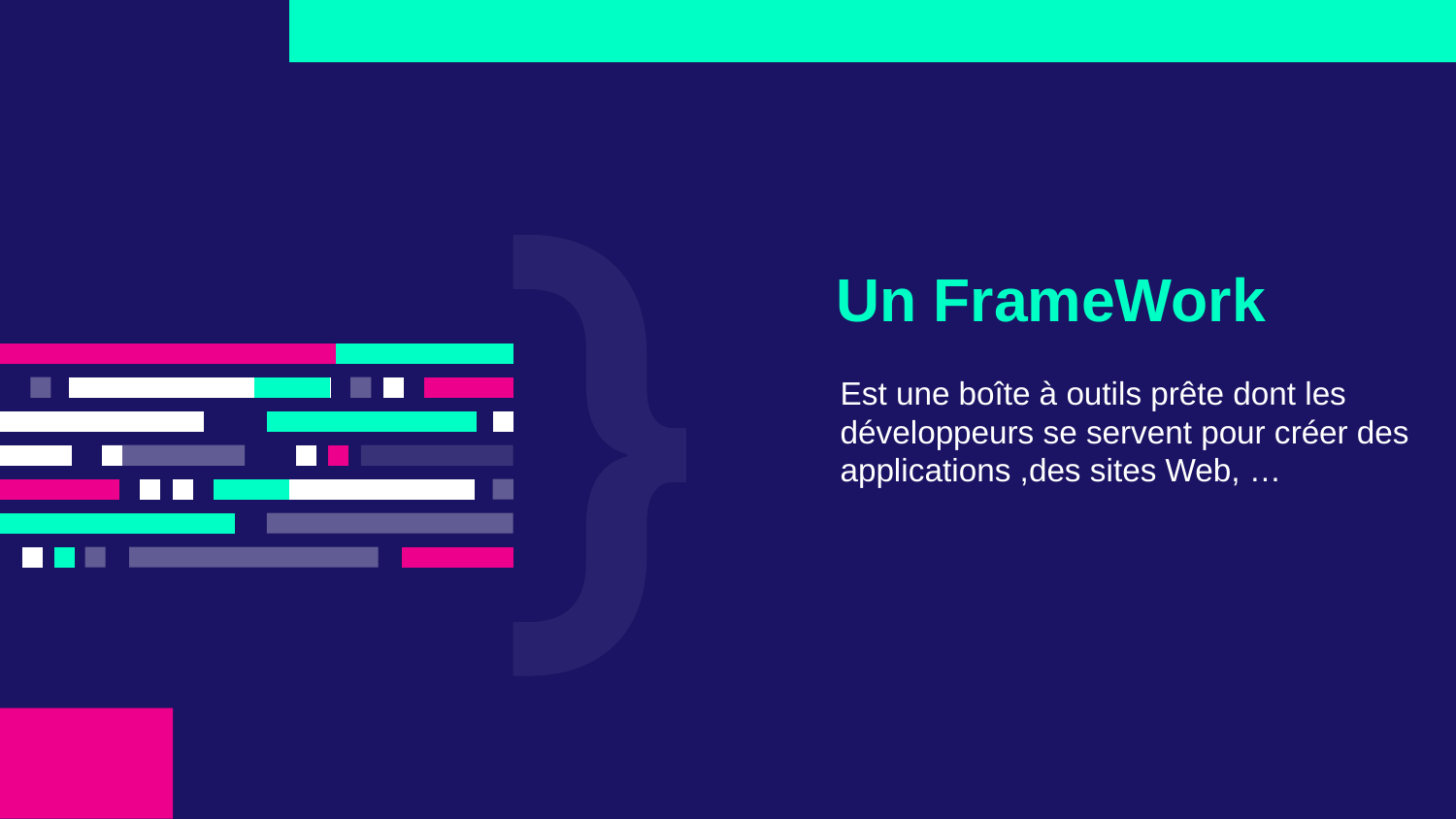

# Un FrameWork
Est une boîte à outils prête dont les développeurs se servent pour créer des applications ,des sites Web, …